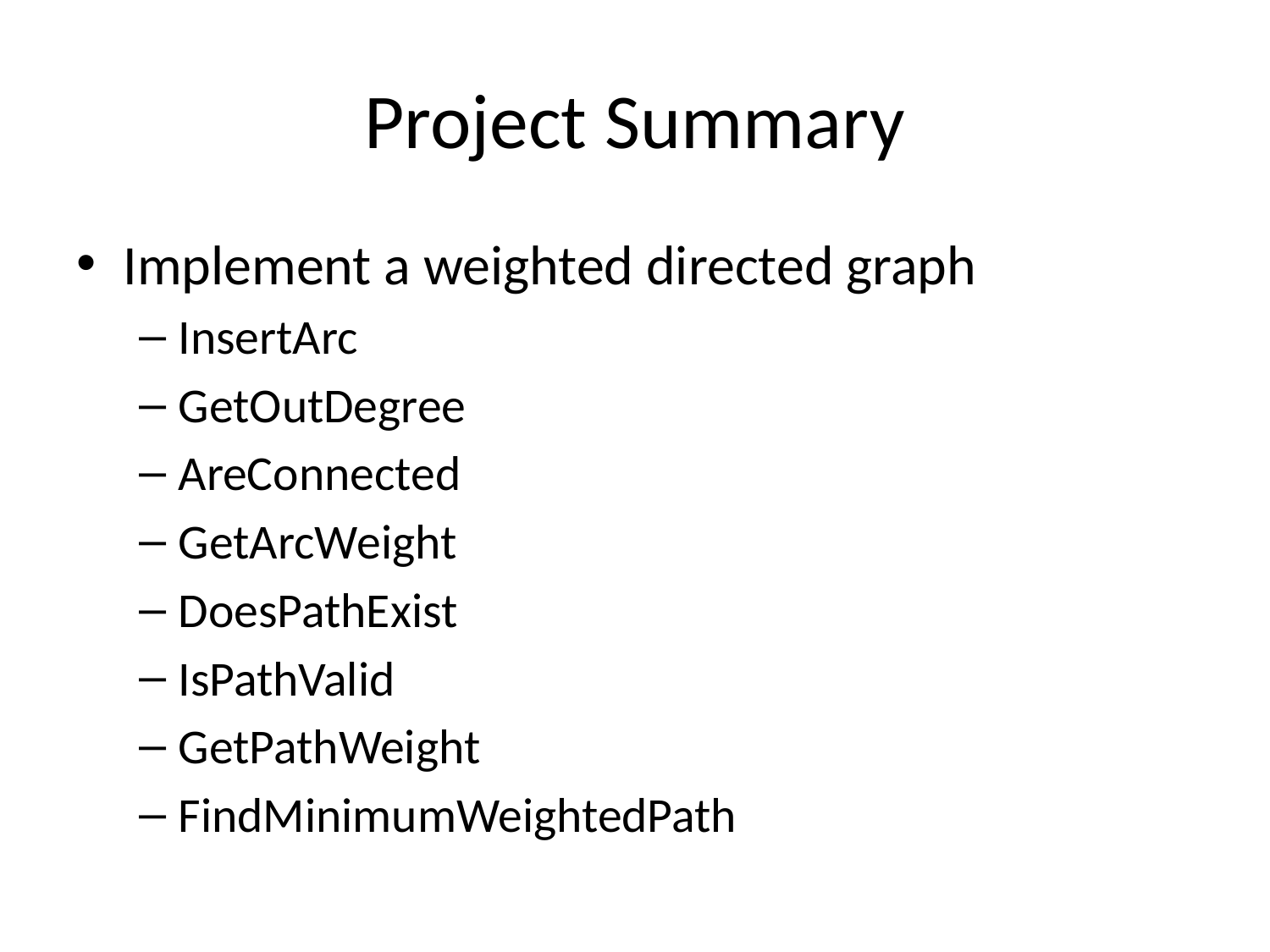

# Project Summary
Implement a weighted directed graph
InsertArc
GetOutDegree
AreConnected
GetArcWeight
DoesPathExist
IsPathValid
GetPathWeight
FindMinimumWeightedPath